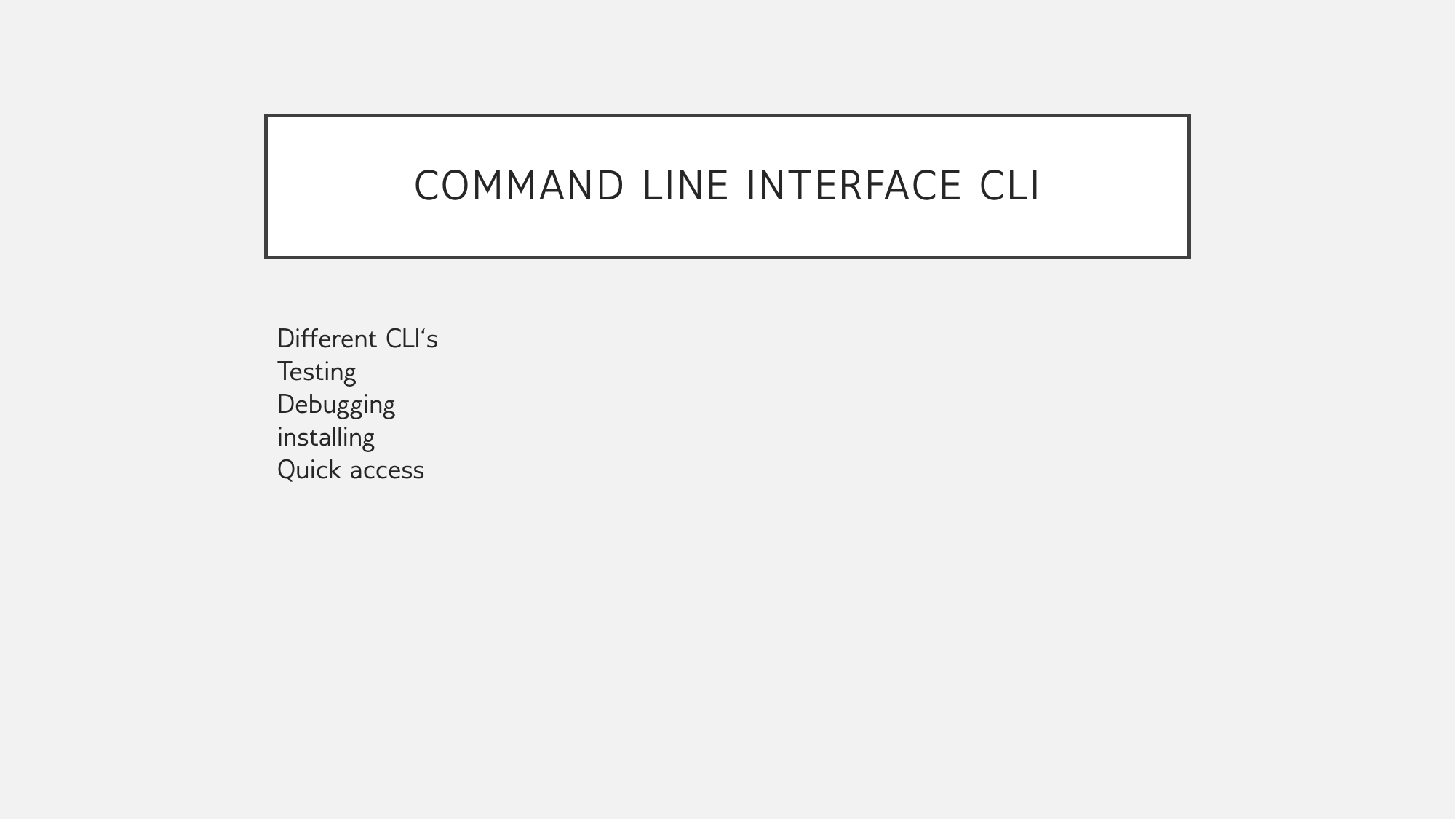

# Command line interface CLI
Different CLI‘s
Testing
Debugging
installing
Quick access